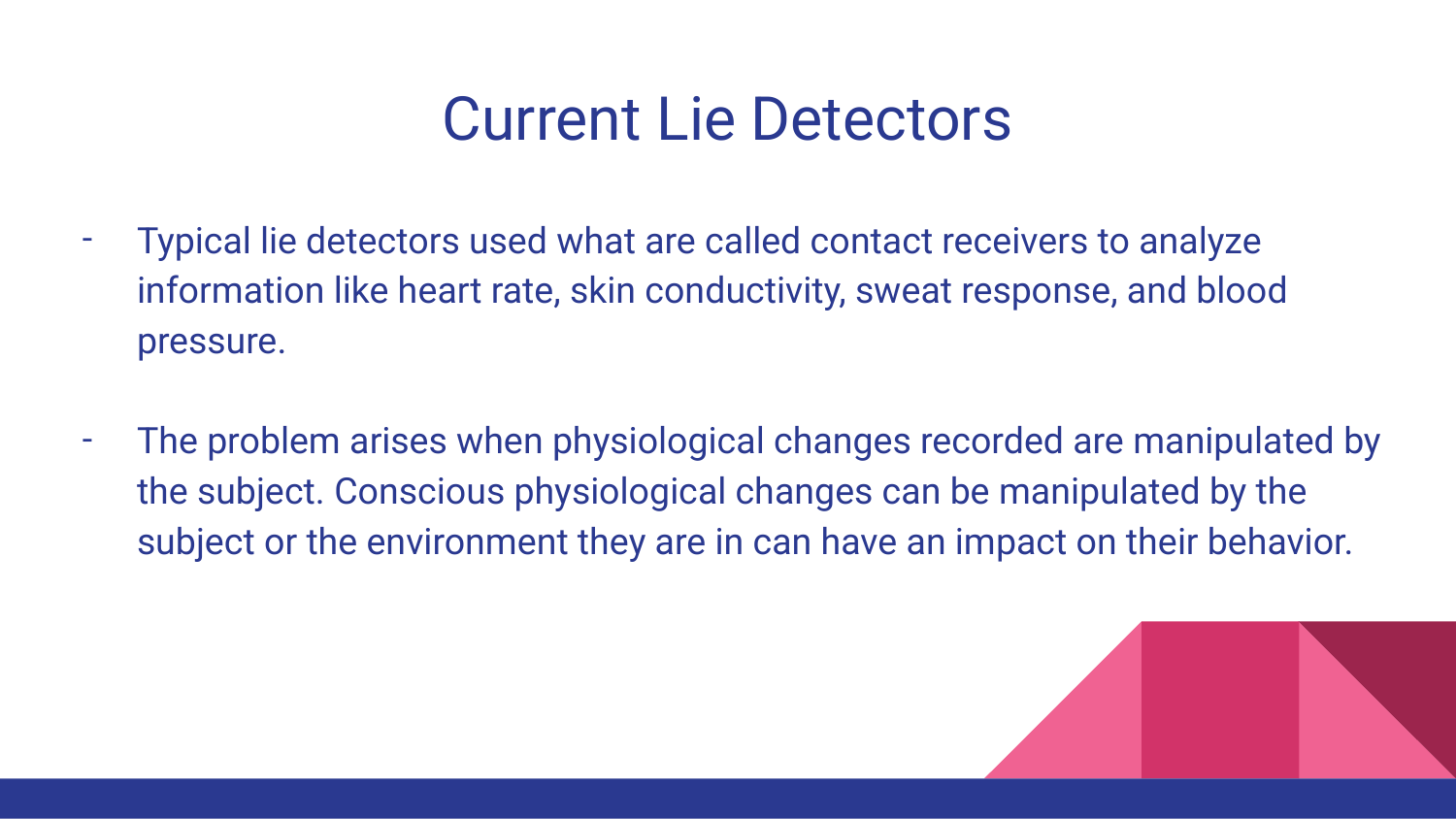

# Current Lie Detectors
Typical lie detectors used what are called contact receivers to analyze information like heart rate, skin conductivity, sweat response, and blood pressure.

The problem arises when physiological changes recorded are manipulated by the subject. Conscious physiological changes can be manipulated by the subject or the environment they are in can have an impact on their behavior.